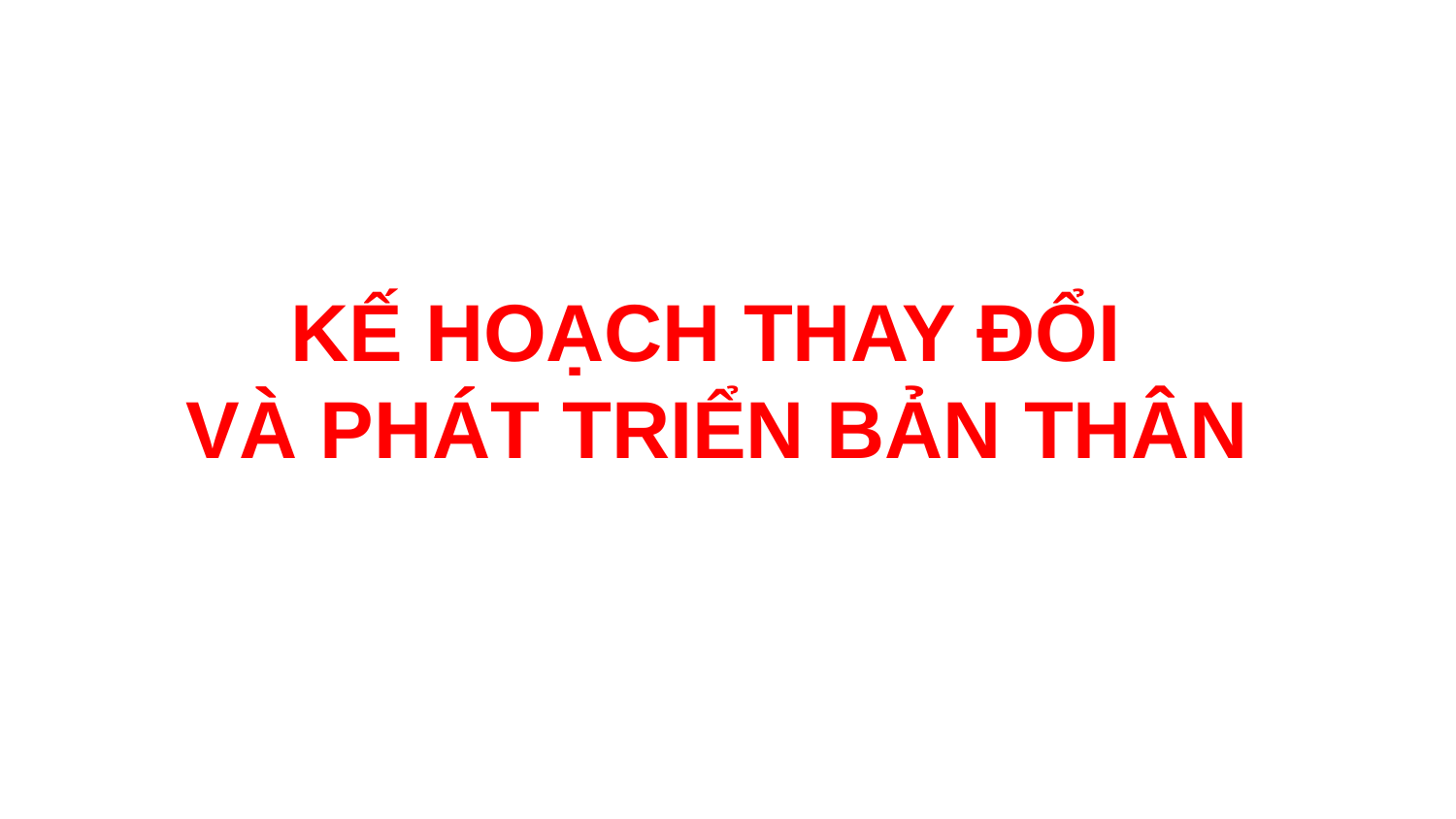

KẾ HOẠCH THAY ĐỔI
VÀ PHÁT TRIỂN BẢN THÂN